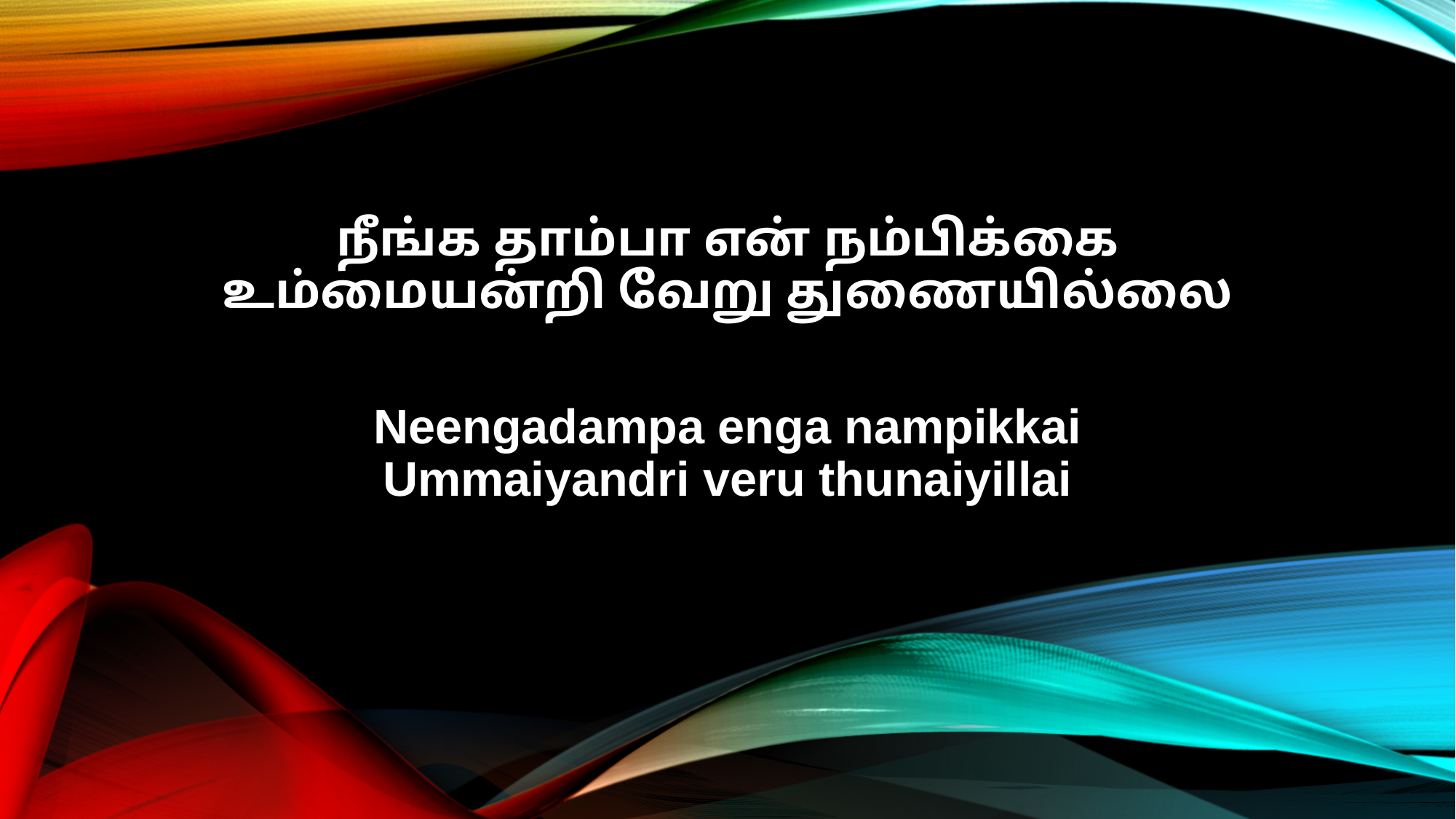

நீங்க தாம்பா என் நம்பிக்கை
உம்மையன்றி வேறு துணையில்லை

Neengadampa enga nampikkai
Ummaiyandri veru thunaiyillai